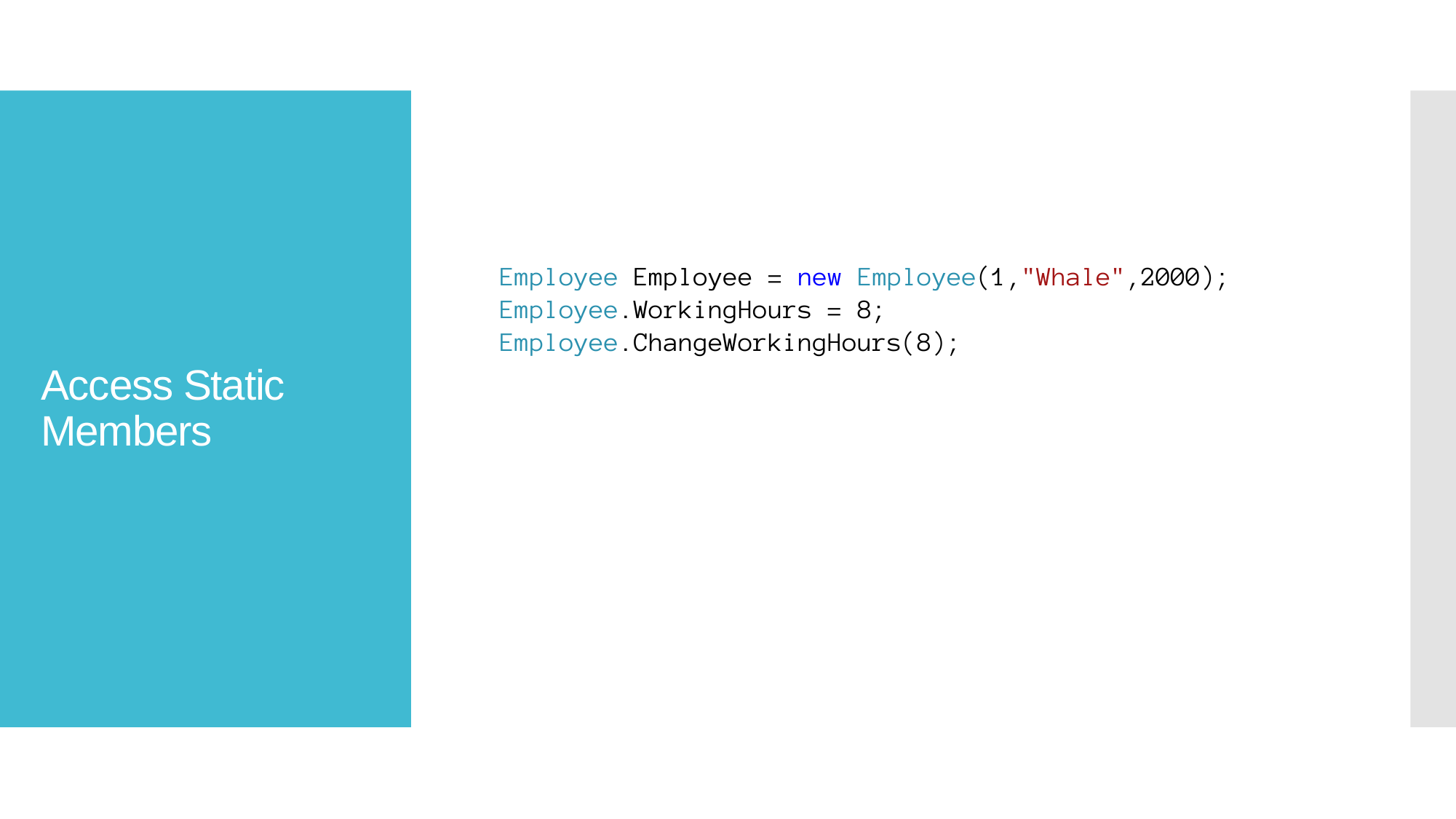

# Access Static Members
 Employee Employee = new Employee(1,"Whale",2000);
 Employee.WorkingHours = 8;
 Employee.ChangeWorkingHours(8);